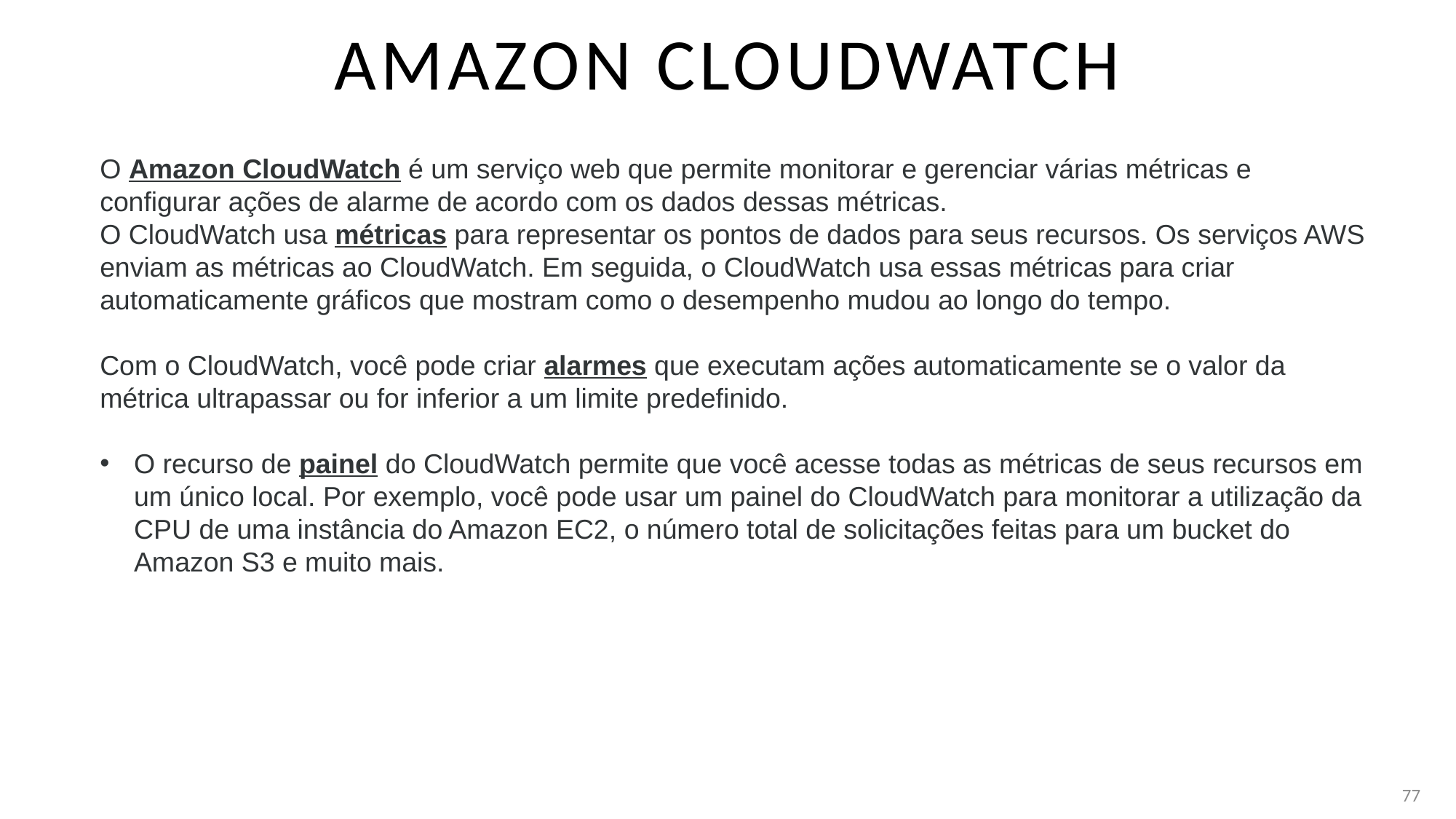

# Amazon cloudwatch
O Amazon CloudWatch é um serviço web que permite monitorar e gerenciar várias métricas e configurar ações de alarme de acordo com os dados dessas métricas.
O CloudWatch usa métricas para representar os pontos de dados para seus recursos. Os serviços AWS enviam as métricas ao CloudWatch. Em seguida, o CloudWatch usa essas métricas para criar automaticamente gráficos que mostram como o desempenho mudou ao longo do tempo.

Com o CloudWatch, você pode criar alarmes que executam ações automaticamente se o valor da métrica ultrapassar ou for inferior a um limite predefinido.

O recurso de painel do CloudWatch permite que você acesse todas as métricas de seus recursos em um único local. Por exemplo, você pode usar um painel do CloudWatch para monitorar a utilização da CPU de uma instância do Amazon EC2, o número total de solicitações feitas para um bucket do Amazon S3 e muito mais.
77